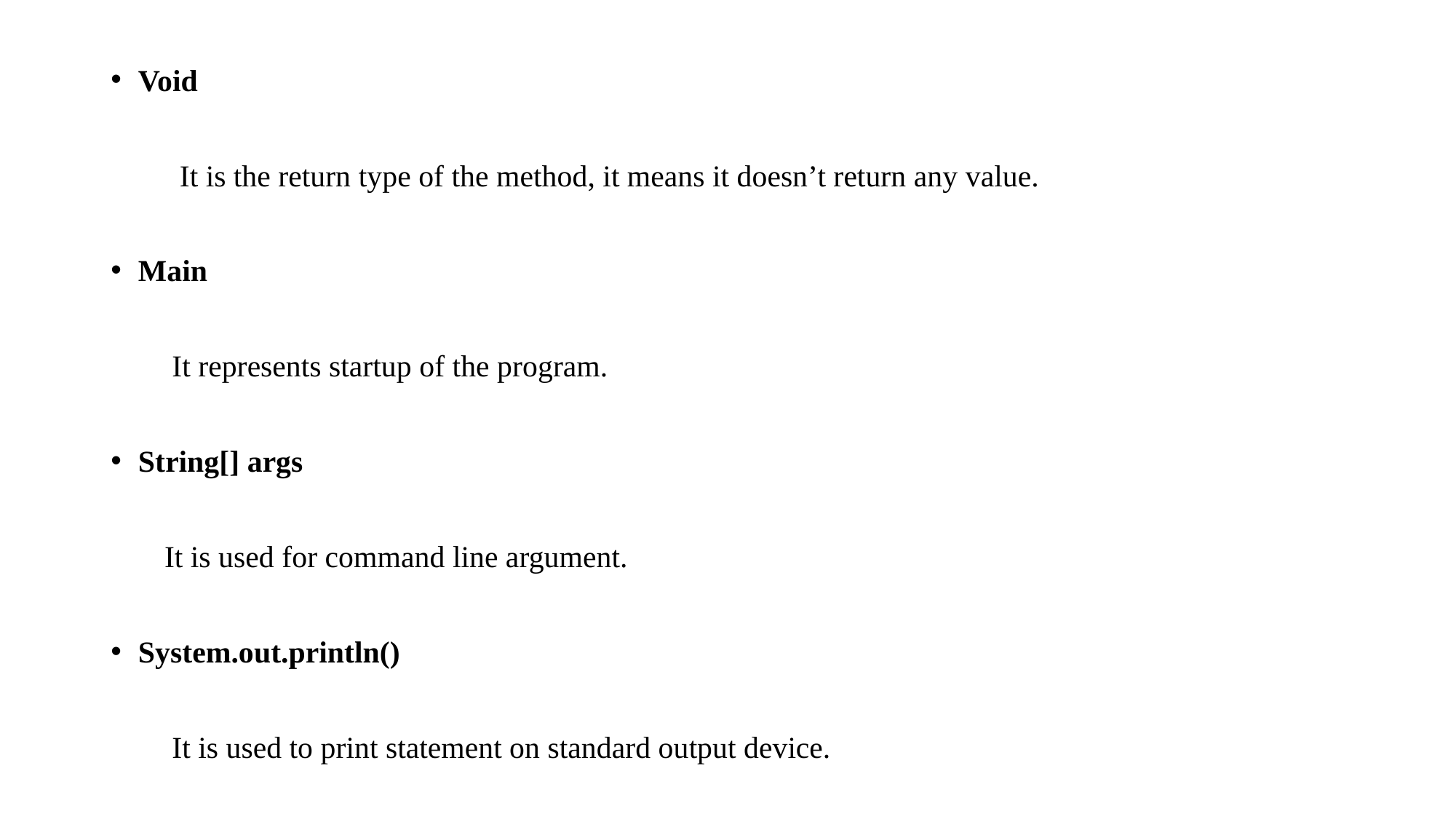

Void
         It is the return type of the method, it means it doesn’t return any value.
Main
        It represents startup of the program.
String[] args
       It is used for command line argument.
System.out.println()
        It is used to print statement on standard output device.